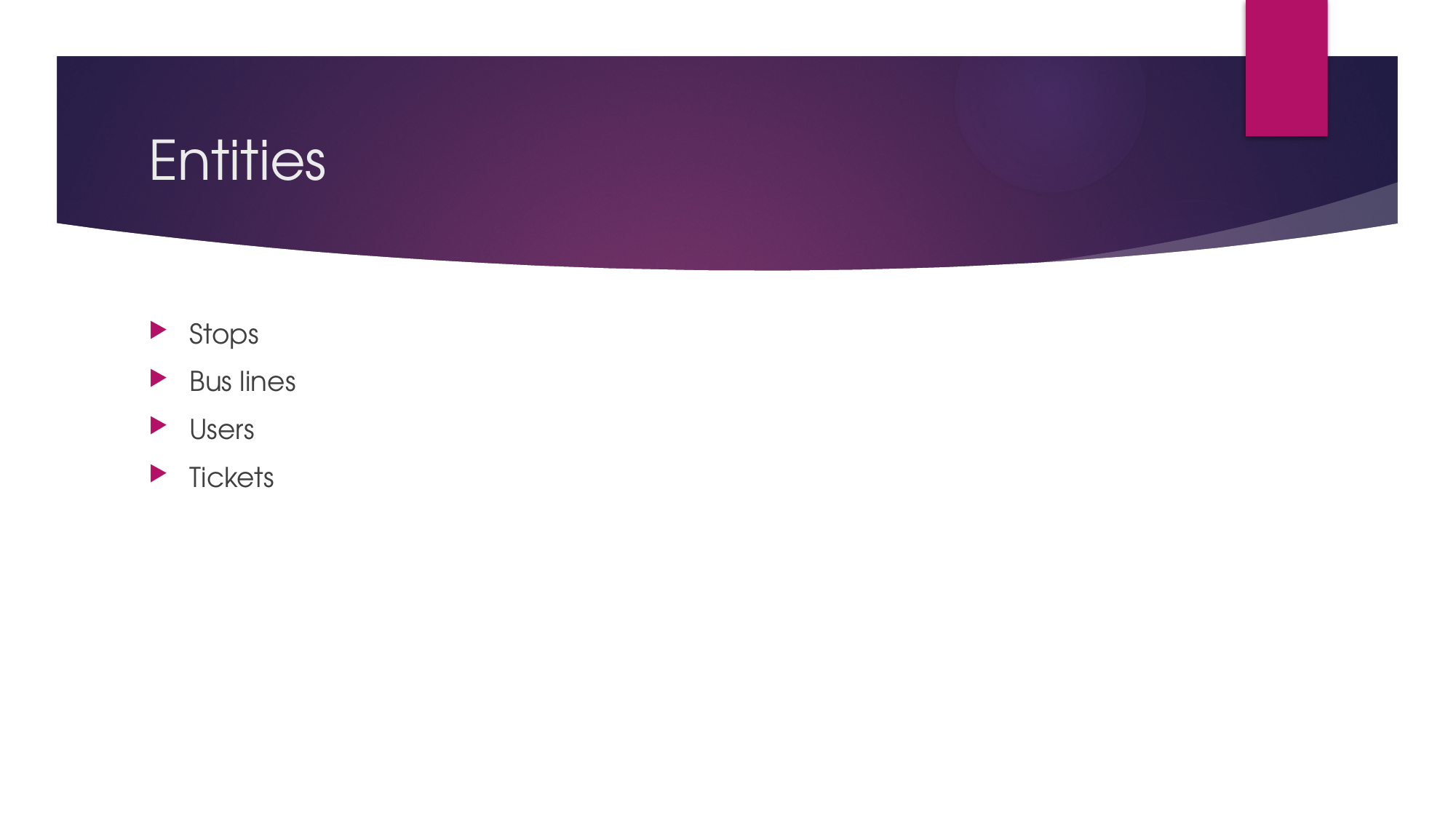

# Entities
Stops
Bus lines
Users
Tickets